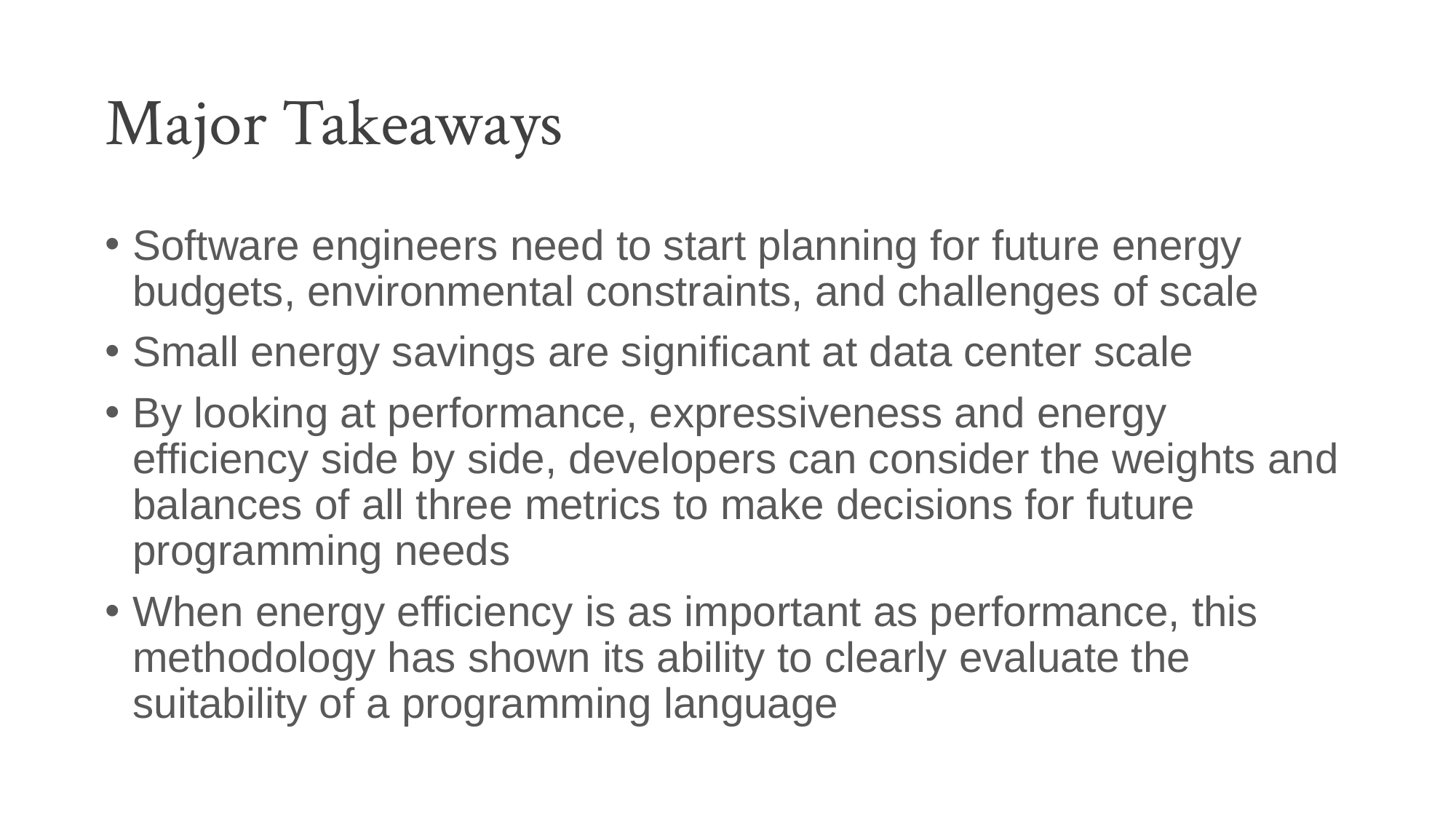

# Major Takeaways
Software engineers need to start planning for future energy budgets, environmental constraints, and challenges of scale
Small energy savings are significant at data center scale
By looking at performance, expressiveness and energy efficiency side by side, developers can consider the weights and balances of all three metrics to make decisions for future programming needs
When energy efficiency is as important as performance, this methodology has shown its ability to clearly evaluate the suitability of a programming language
27